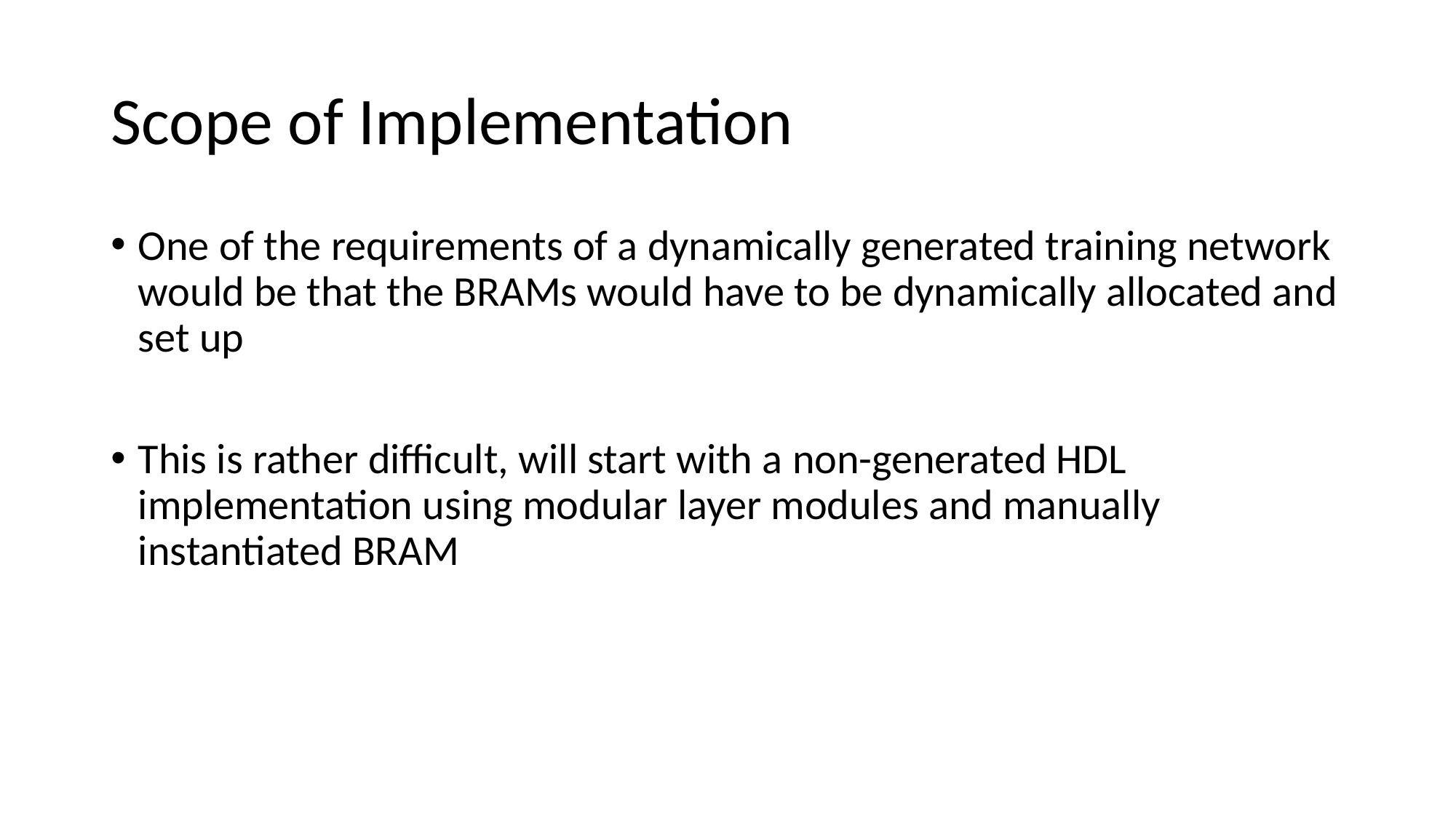

# Scope of Implementation
One of the requirements of a dynamically generated training network would be that the BRAMs would have to be dynamically allocated and set up

This is rather difficult, will start with a non-generated HDL implementation using modular layer modules and manually instantiated BRAM